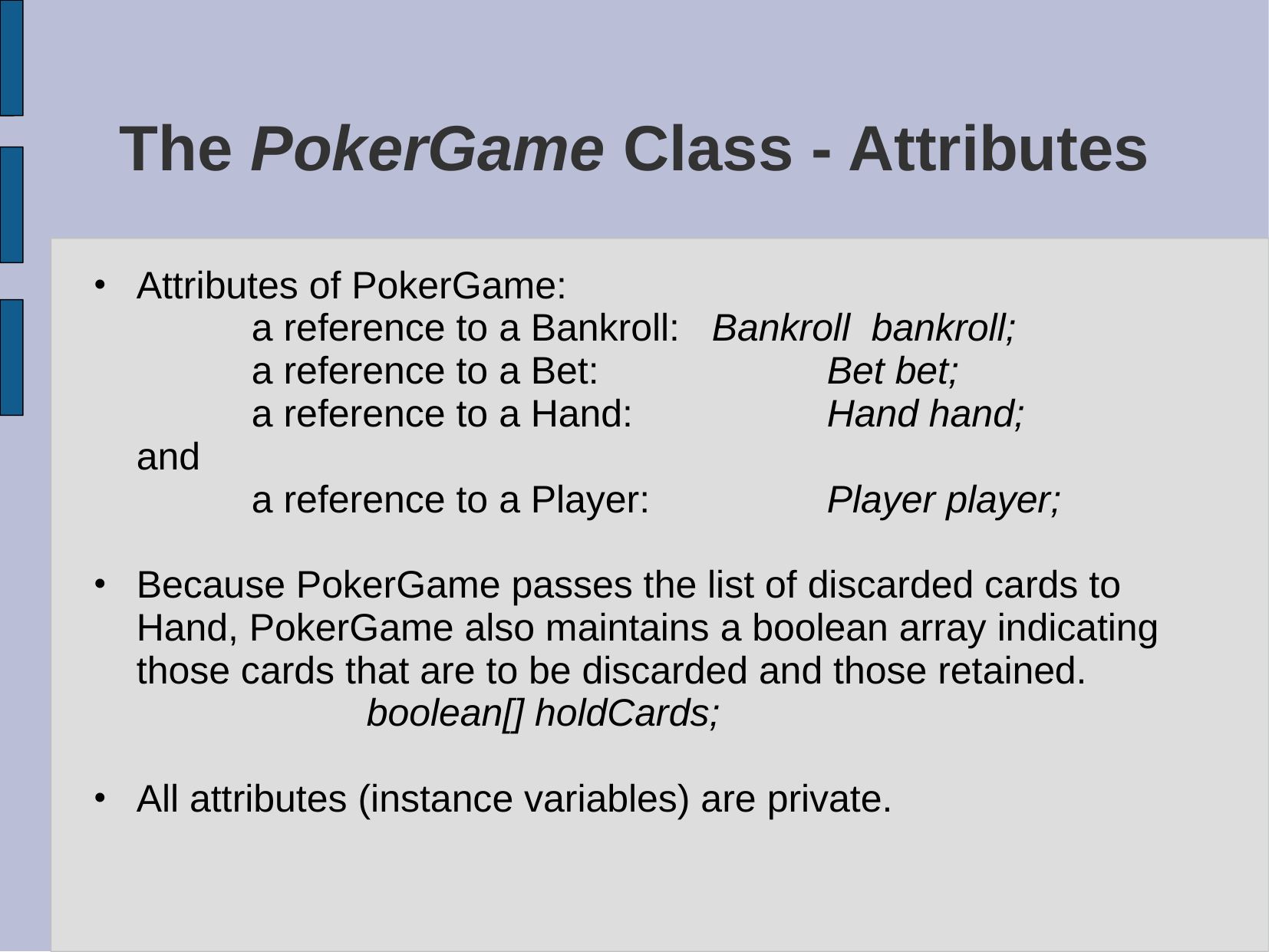

# The PokerGame Class - Attributes
Attributes of PokerGame:
		a reference to a Bankroll: 	Bankroll  bankroll;
		a reference to a Bet:		Bet bet;
		a reference to a Hand:		Hand hand;		 and
		a reference to a Player:		Player player;

Because PokerGame passes the list of discarded cards to Hand, PokerGame also maintains a boolean array indicating those cards that are to be discarded and those retained.
			boolean[] holdCards;

All attributes (instance variables) are private.